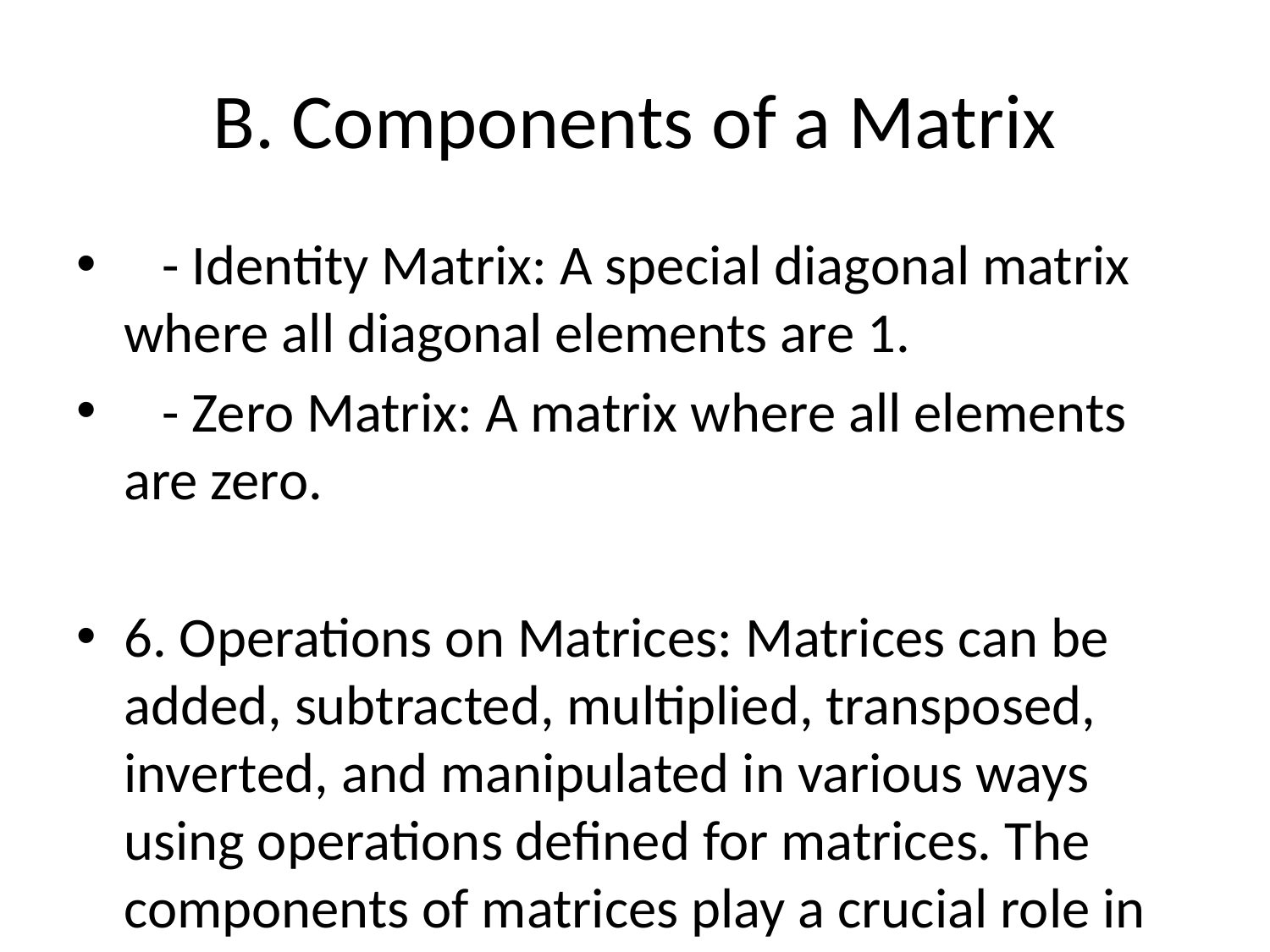

# B. Components of a Matrix
   - Identity Matrix: A special diagonal matrix where all diagonal elements are 1.
   - Zero Matrix: A matrix where all elements are zero.

6. Operations on Matrices: Matrices can be added, subtracted, multiplied, transposed, inverted, and manipulated in various ways using operations defined for matrices. The components of matrices play a crucial role in these operations.